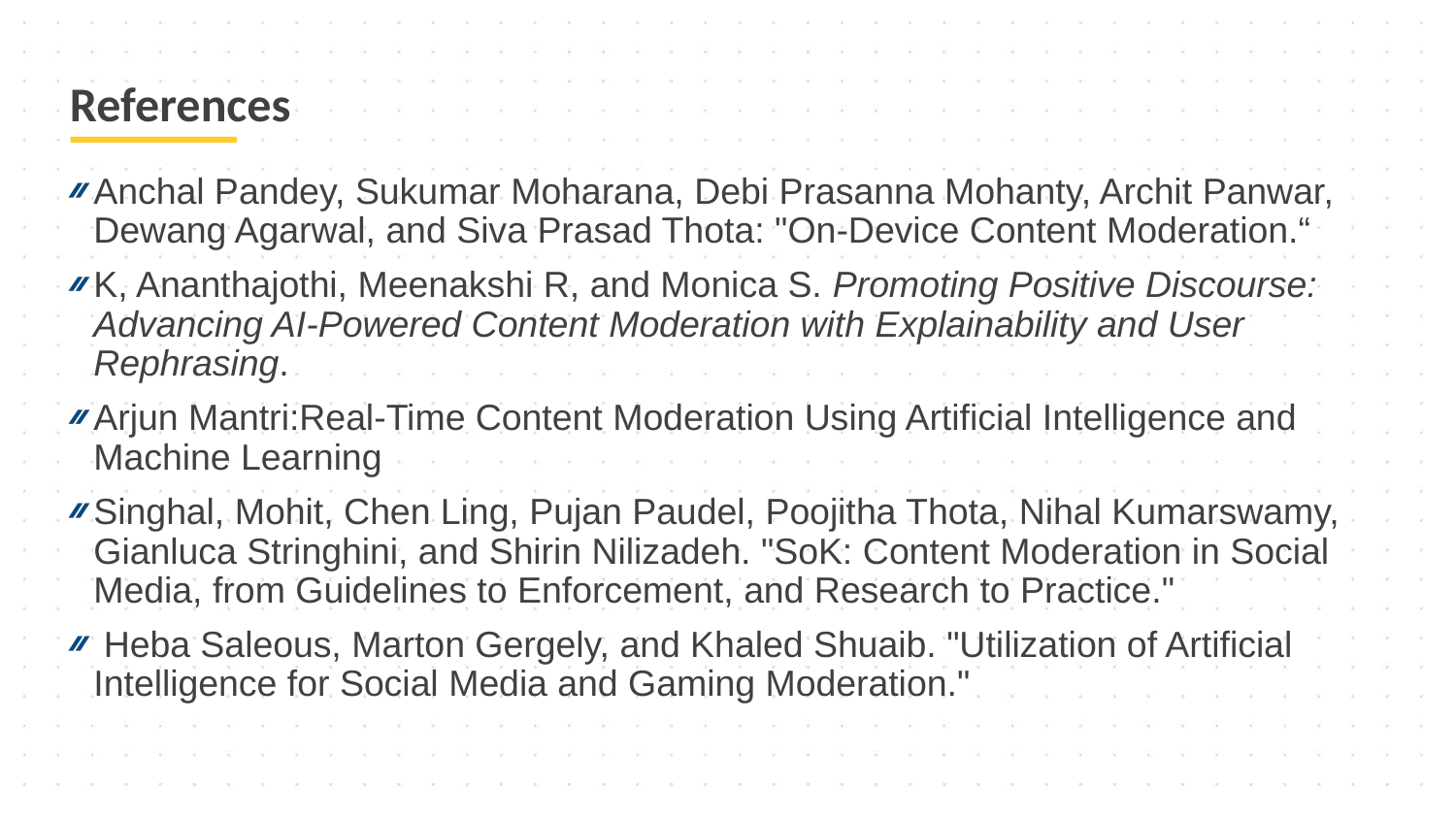

# References
Anchal Pandey, Sukumar Moharana, Debi Prasanna Mohanty, Archit Panwar, Dewang Agarwal, and Siva Prasad Thota: "On-Device Content Moderation.“
K, Ananthajothi, Meenakshi R, and Monica S. Promoting Positive Discourse: Advancing AI-Powered Content Moderation with Explainability and User Rephrasing.
Arjun Mantri:Real-Time Content Moderation Using Artificial Intelligence and Machine Learning
Singhal, Mohit, Chen Ling, Pujan Paudel, Poojitha Thota, Nihal Kumarswamy, Gianluca Stringhini, and Shirin Nilizadeh. "SoK: Content Moderation in Social Media, from Guidelines to Enforcement, and Research to Practice."
 Heba Saleous, Marton Gergely, and Khaled Shuaib. "Utilization of Artificial Intelligence for Social Media and Gaming Moderation."